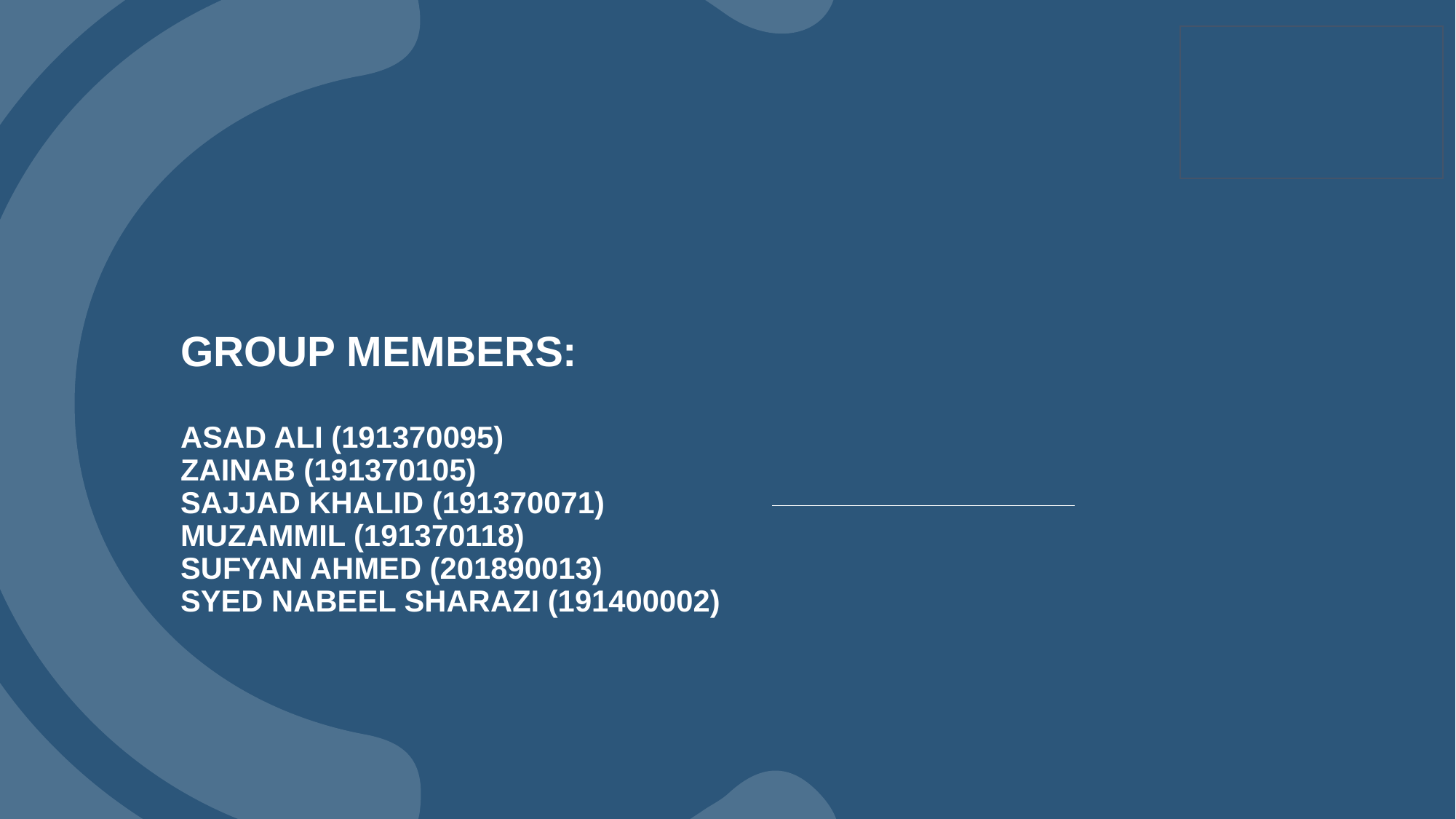

# Group Members: Asad Ali (191370095) Zainab (191370105) Sajjad Khalid (191370071) Muzammil (191370118) Sufyan Ahmed (201890013) Syed Nabeel Sharazi (191400002)